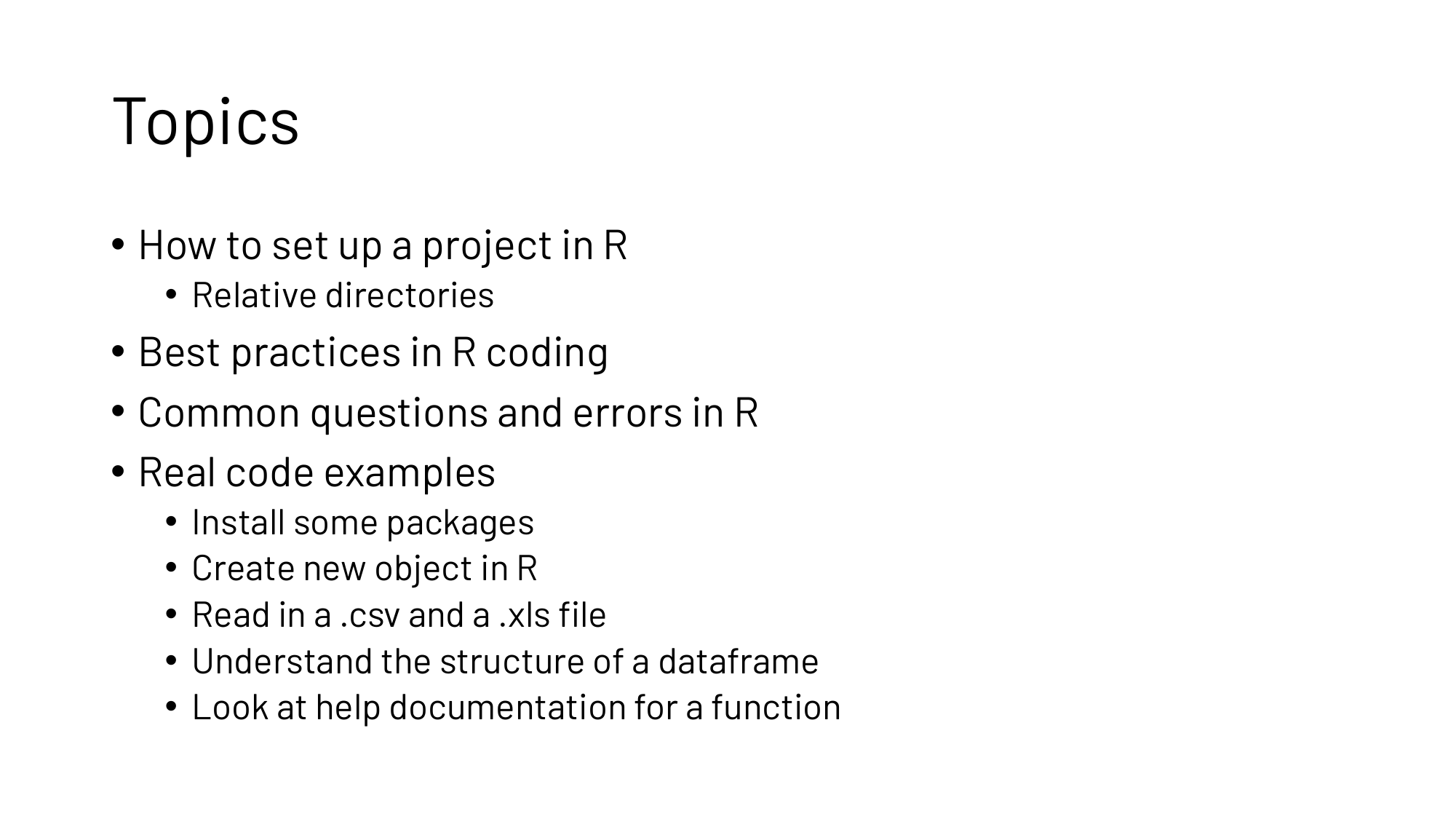

# Topics
How to set up a project in R
Relative directories
Best practices in R coding
Common questions and errors in R
Real code examples
Install some packages
Create new object in R
Read in a .csv and a .xls file
Understand the structure of a dataframe
Look at help documentation for a function